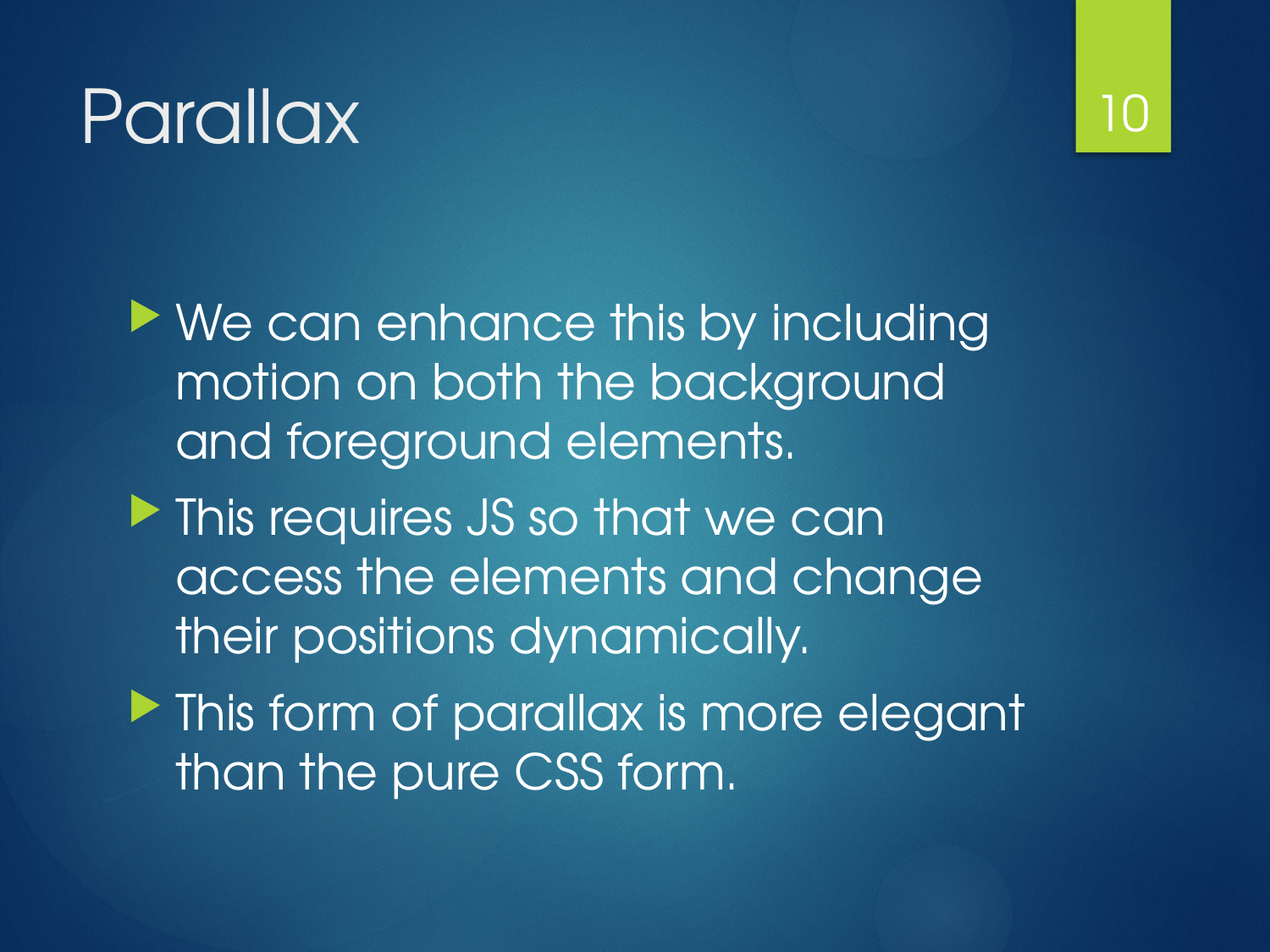

10
# Parallax
We can enhance this by including motion on both the background and foreground elements.
This requires JS so that we can access the elements and change their positions dynamically.
This form of parallax is more elegant than the pure CSS form.